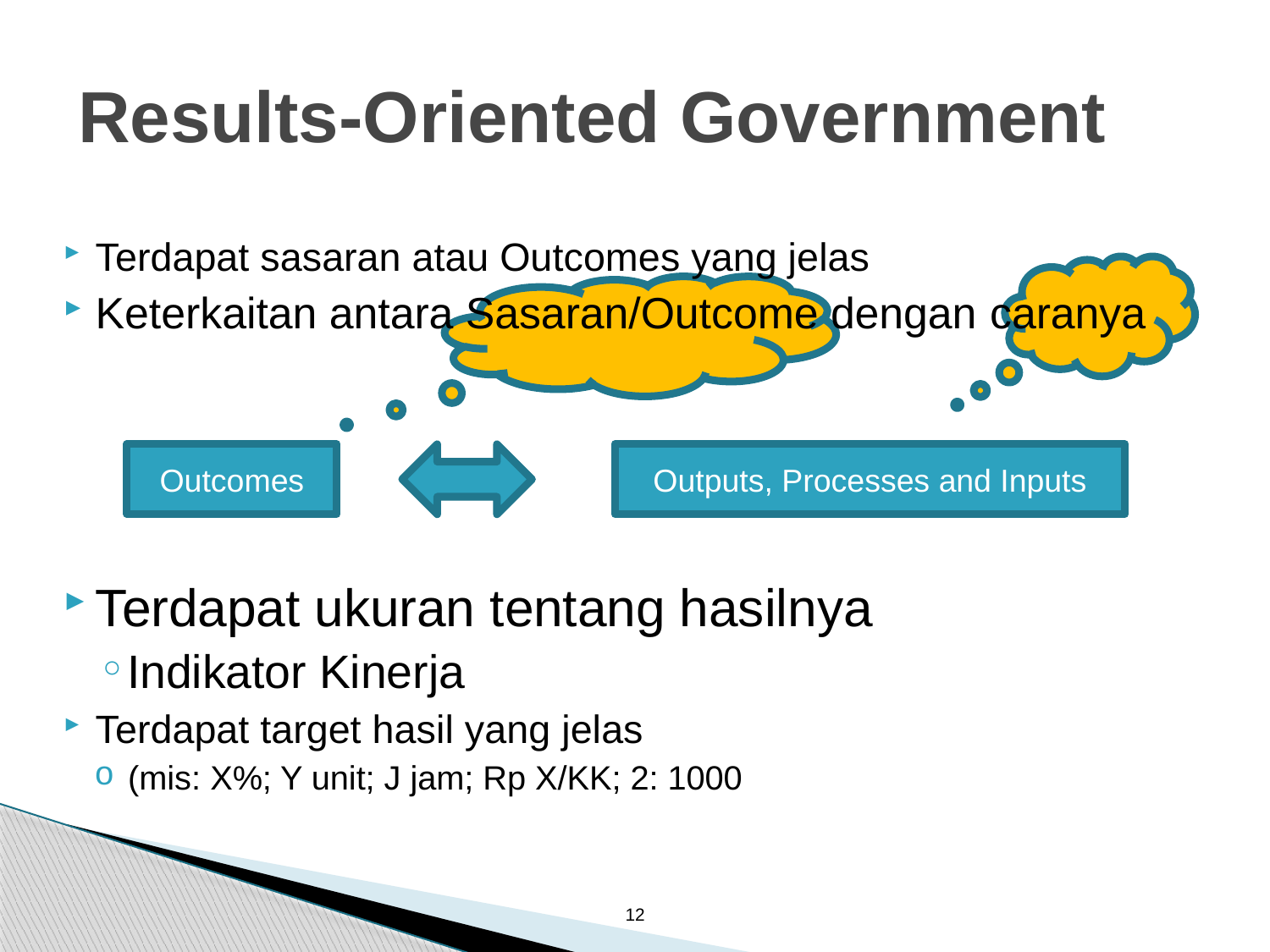

# Results-Oriented Government
Terdapat sasaran atau Outcomes yang jelas
Keterkaitan antara Sasaran/Outcome dengan caranya

Terdapat ukuran tentang hasilnya
Indikator Kinerja
Terdapat target hasil yang jelas
(mis: X%; Y unit; J jam; Rp X/KK; 2: 1000

Outcomes

Outputs, Processes and Inputs
12